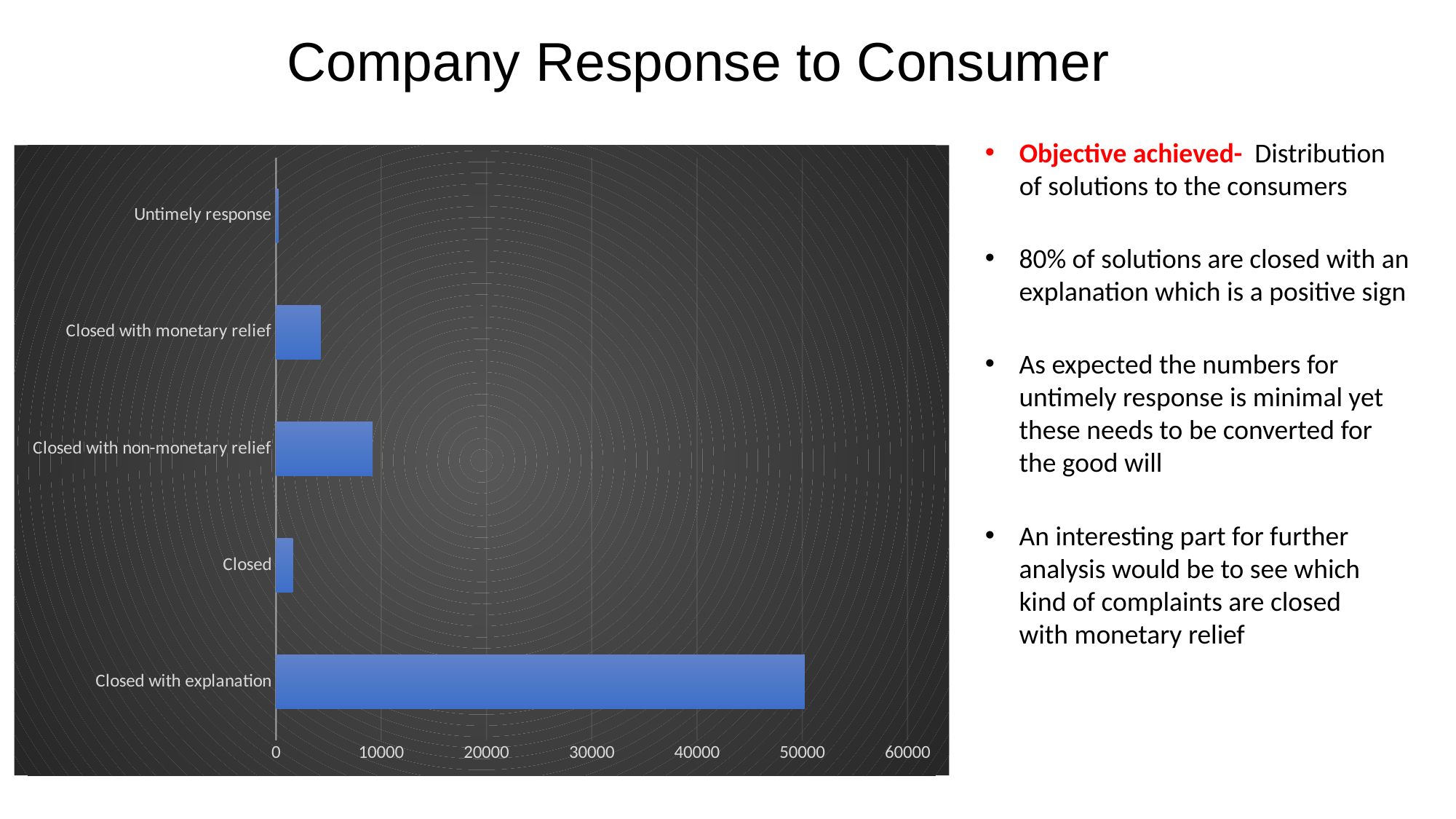

# Company Response to Consumer
Objective achieved-  Distribution of solutions to the consumers

### Chart

| Category | Complaints Count |
|---|---|
| Closed with explanation | 50238.0 |
| Closed | 1591.0 |
| Closed with non-monetary relief | 9185.0 |
| Closed with monetary relief | 4249.0 |
| Untimely response | 236.0 |
80% of solutions are closed with an explanation which is a positive sign
As expected the numbers for untimely response is minimal yet these needs to be converted for the good will
An interesting part for further analysis would be to see which kind of complaints are closed with monetary relief